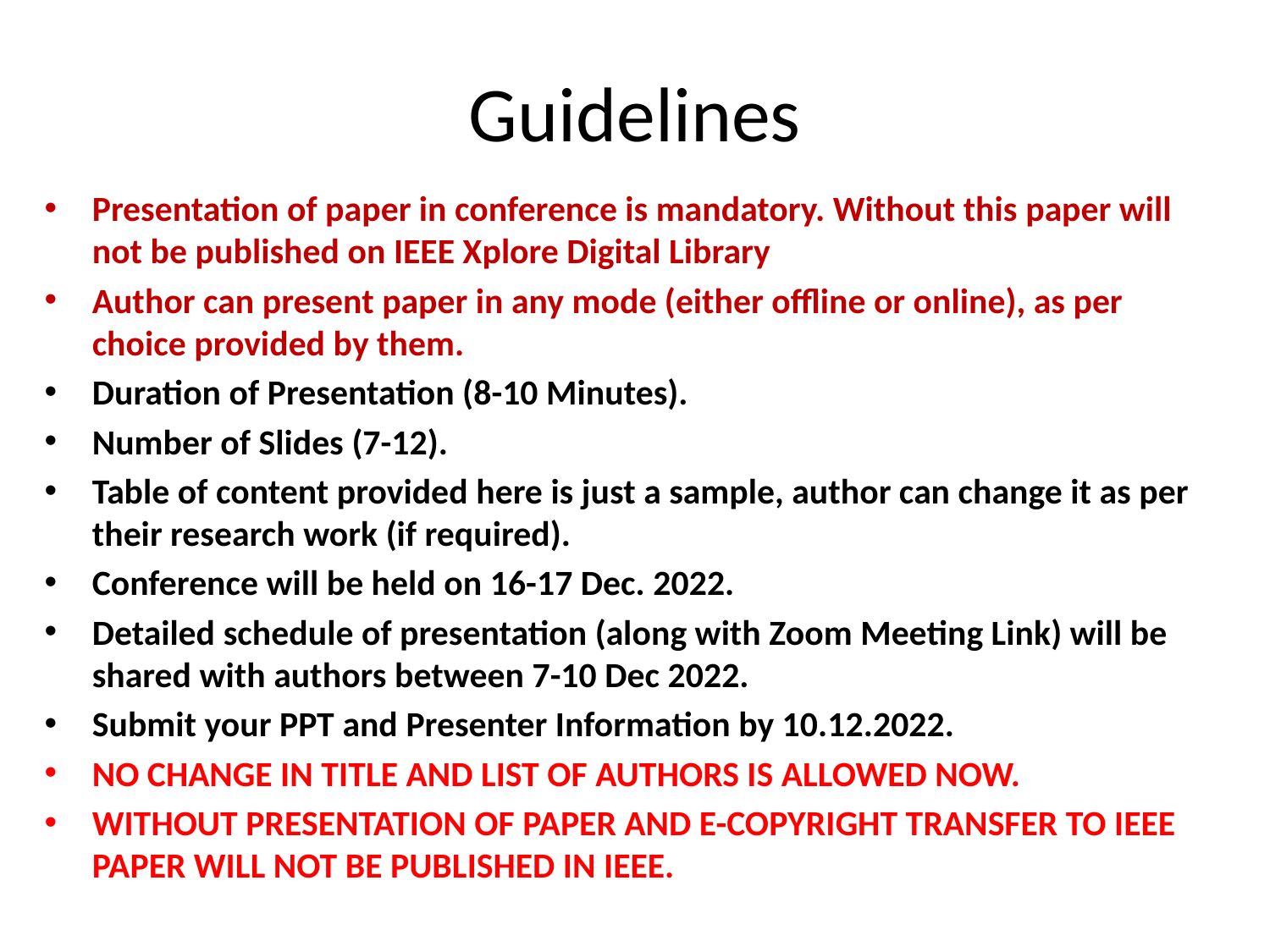

# Guidelines
Presentation of paper in conference is mandatory. Without this paper will not be published on IEEE Xplore Digital Library
Author can present paper in any mode (either offline or online), as per choice provided by them.
Duration of Presentation (8-10 Minutes).
Number of Slides (7-12).
Table of content provided here is just a sample, author can change it as per their research work (if required).
Conference will be held on 16-17 Dec. 2022.
Detailed schedule of presentation (along with Zoom Meeting Link) will be shared with authors between 7-10 Dec 2022.
Submit your PPT and Presenter Information by 10.12.2022.
NO CHANGE IN TITLE AND LIST OF AUTHORS IS ALLOWED NOW.
WITHOUT PRESENTATION OF PAPER AND E-COPYRIGHT TRANSFER TO IEEE PAPER WILL NOT BE PUBLISHED IN IEEE.